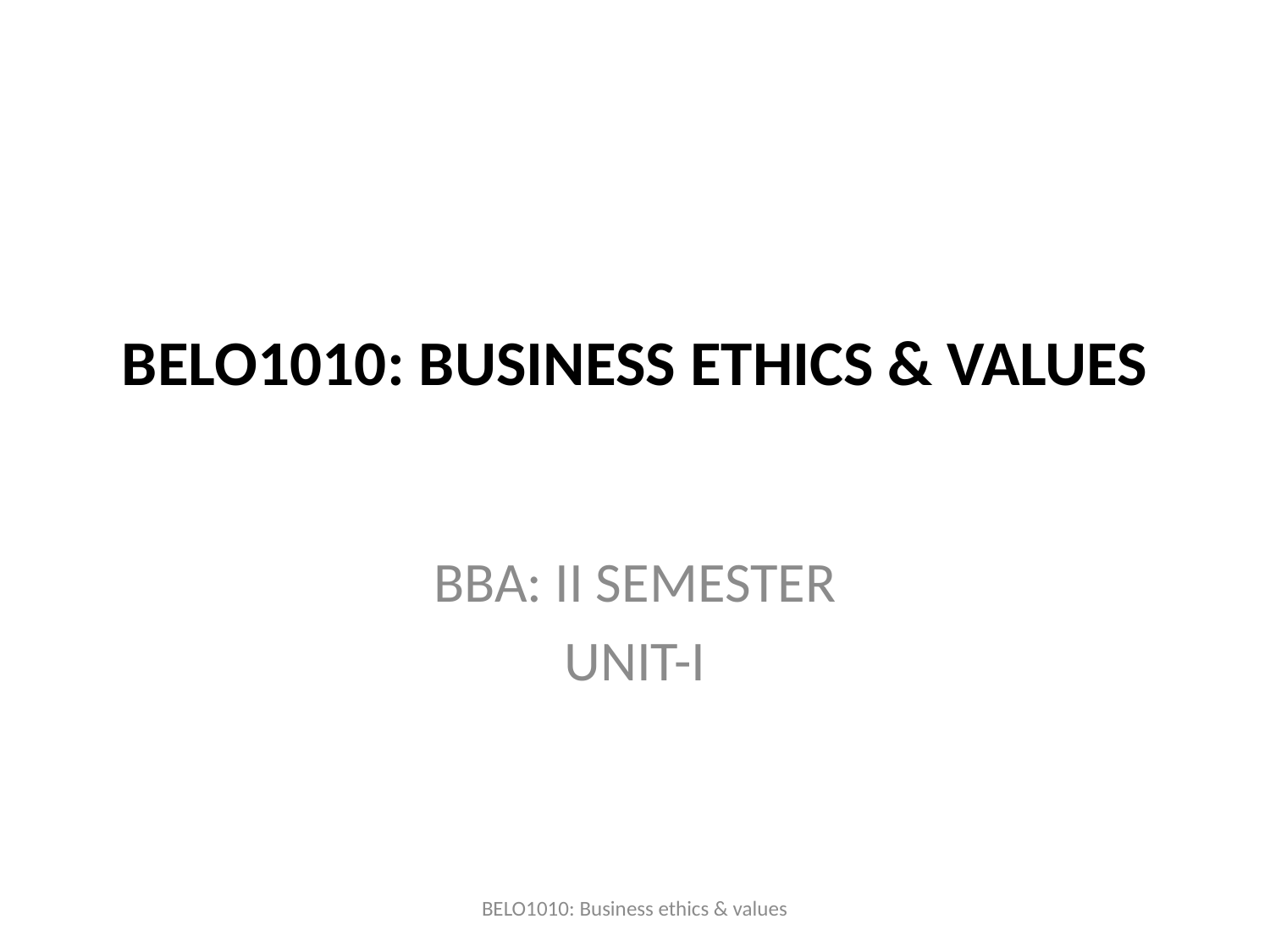

# BELO1010: business ethics & values
BBA: II SEMESTER
UNIT-I
BELO1010: Business ethics & values